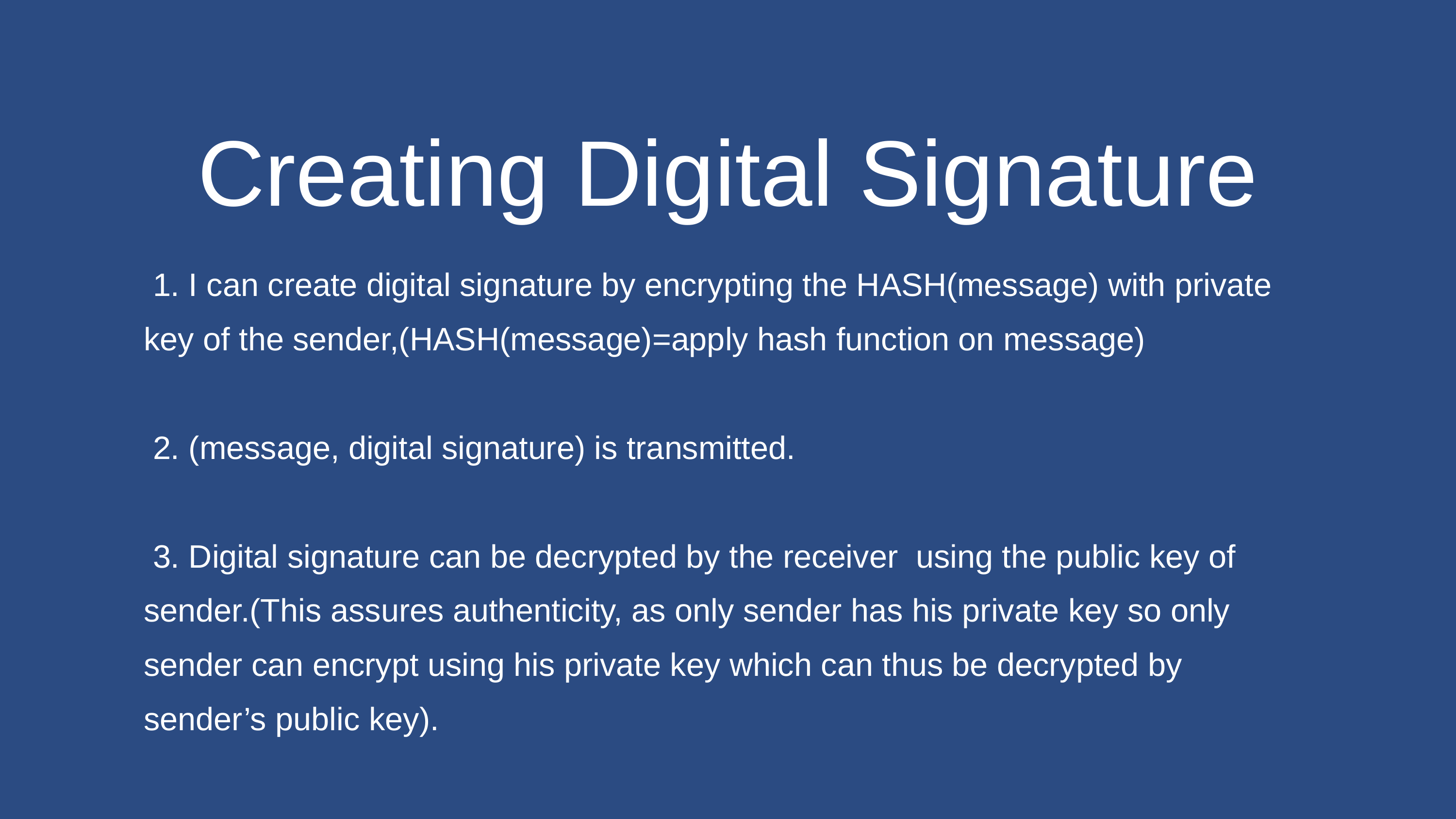

Creating Digital Signature

 1. I can create digital signature by encrypting the HASH(message) with private key of the sender,(HASH(message)=apply hash function on message)

 2. (message, digital signature) is transmitted.

 3. Digital signature can be decrypted by the receiver  using the public key of sender.(This assures authenticity, as only sender has his private key so only sender can encrypt using his private key which can thus be decrypted by sender’s public key).